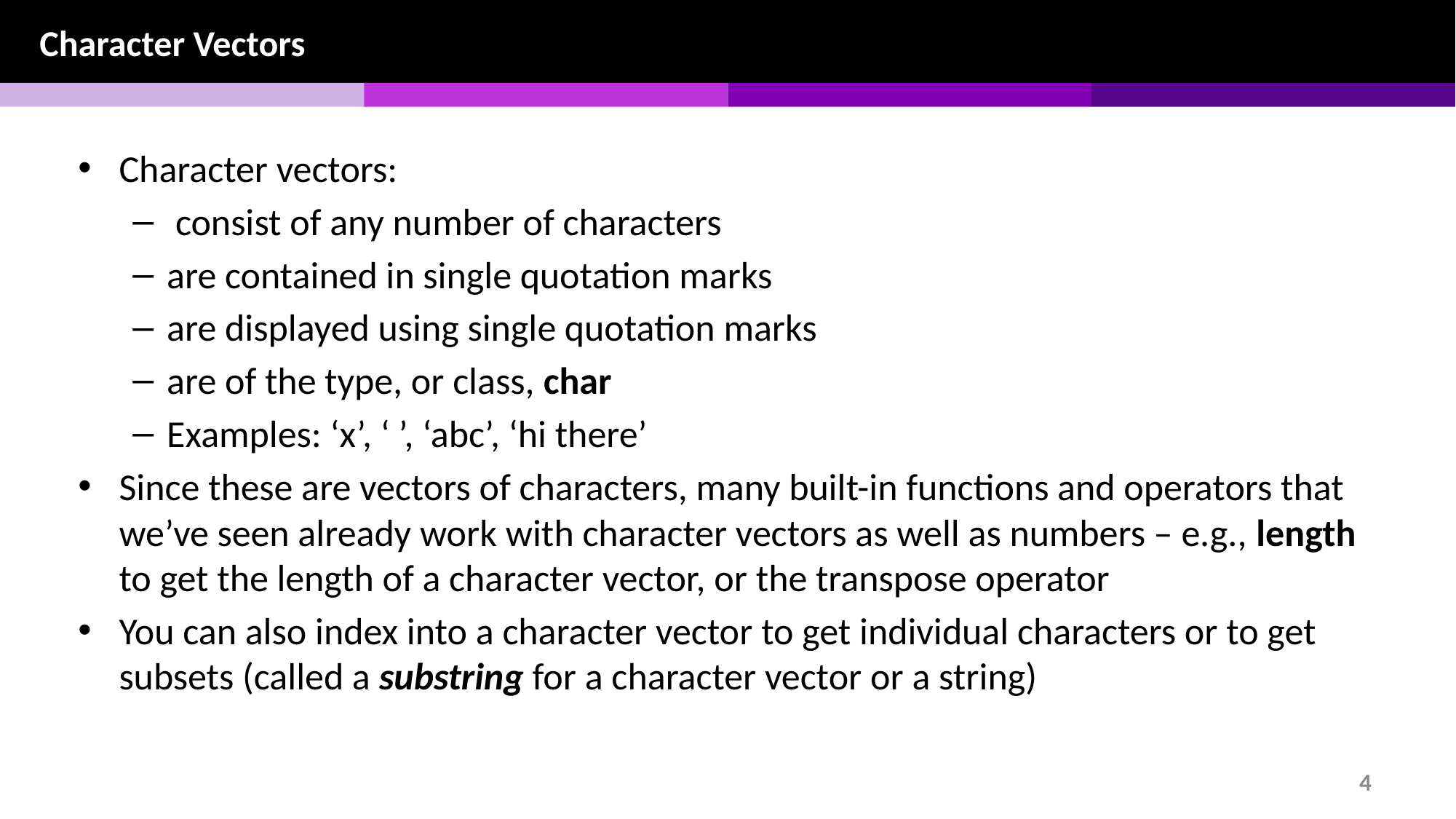

Character Vectors
Character vectors:
 consist of any number of characters
are contained in single quotation marks
are displayed using single quotation marks
are of the type, or class, char
Examples: ‘x’, ‘ ’, ‘abc’, ‘hi there’
Since these are vectors of characters, many built-in functions and operators that we’ve seen already work with character vectors as well as numbers – e.g., length to get the length of a character vector, or the transpose operator
You can also index into a character vector to get individual characters or to get subsets (called a substring for a character vector or a string)